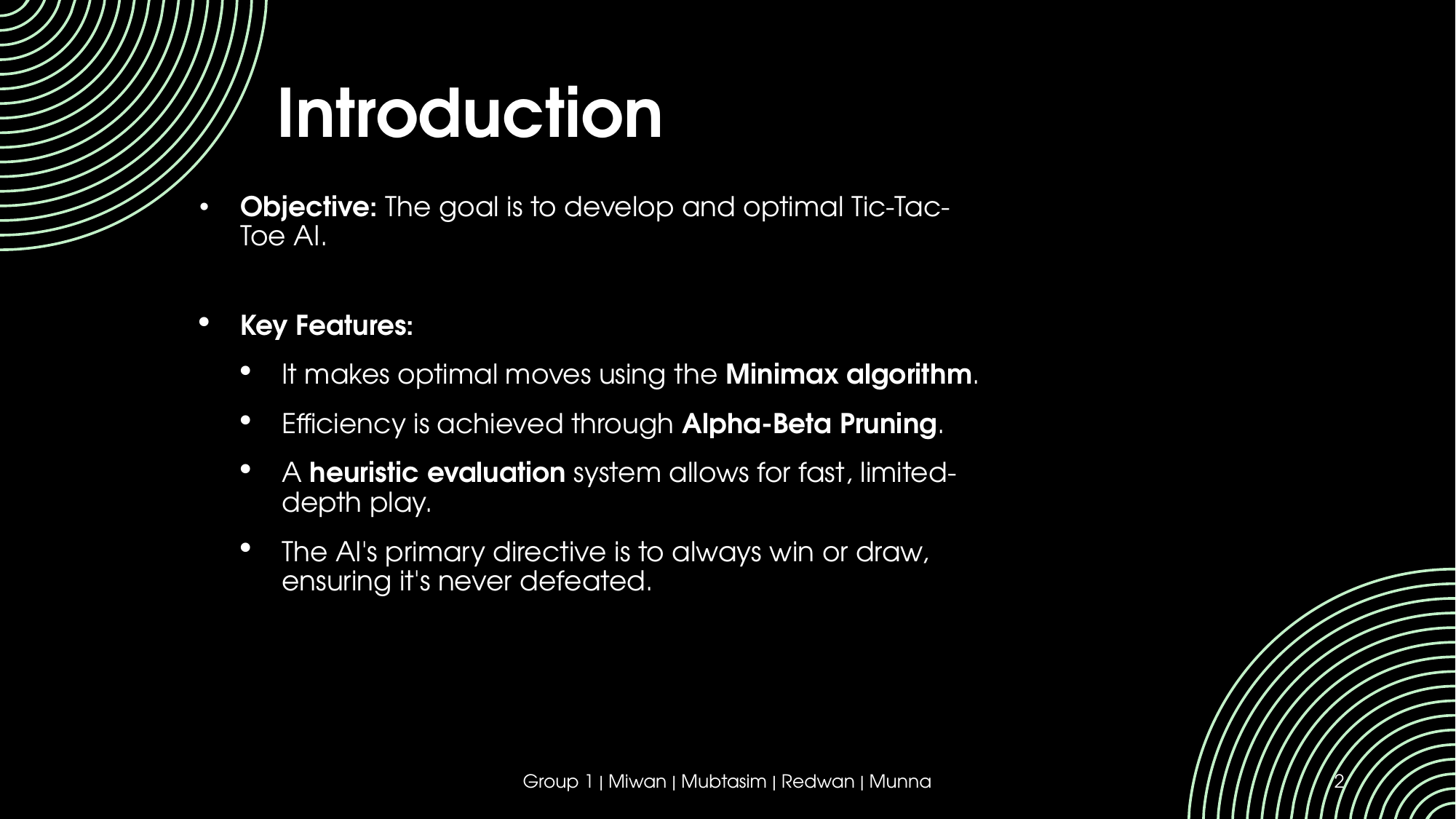

Introduction
Objective: The goal is to develop and optimal Tic-Tac-Toe AI.

Key Features:
It makes optimal moves using the Minimax algorithm.
Efficiency is achieved through Alpha-Beta Pruning.
A heuristic evaluation system allows for fast, limited-depth play.
The AI's primary directive is to always win or draw, ensuring it's never defeated.
Group 1 | Miwan | Mubtasim | Redwan | Munna
2